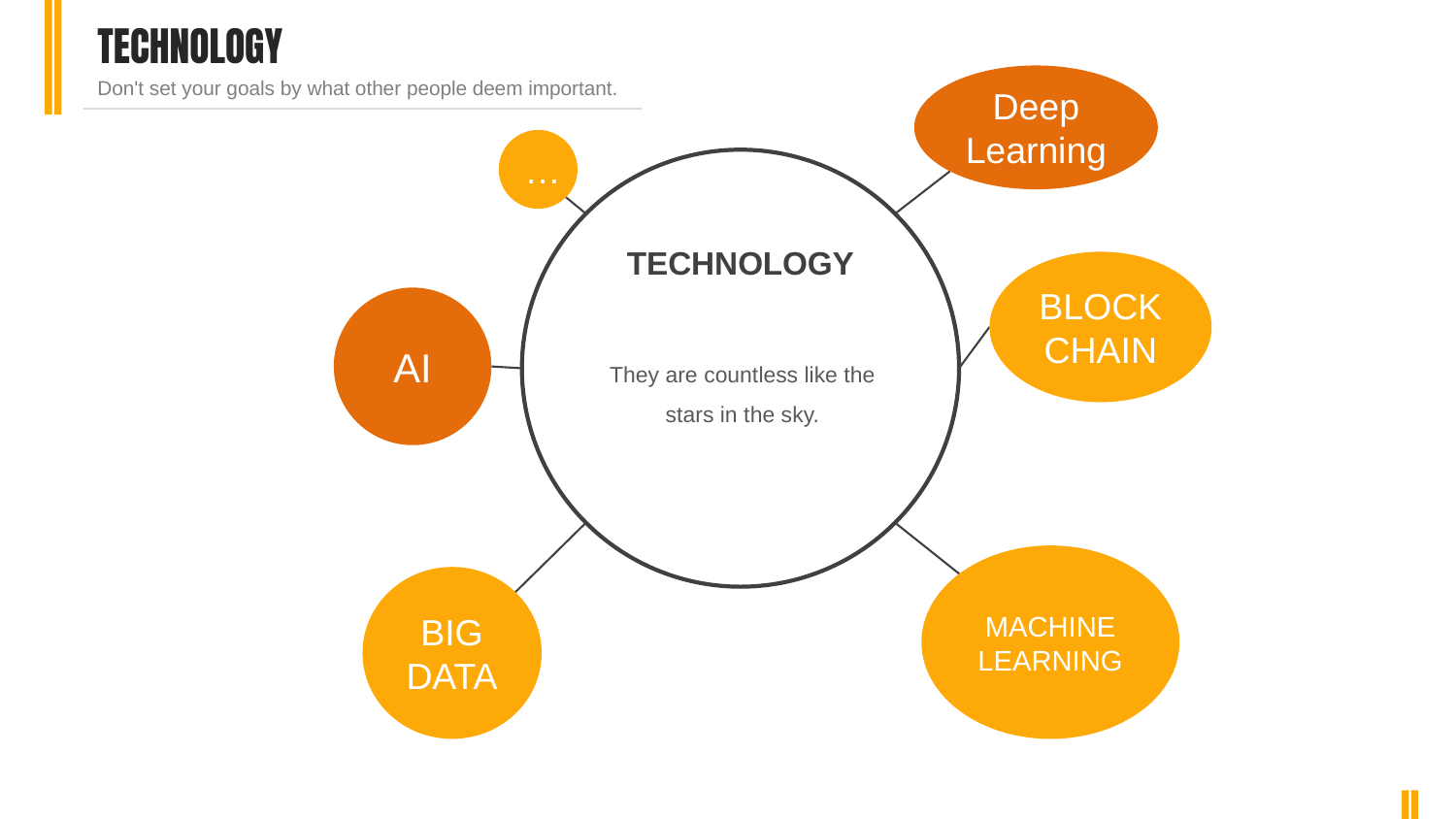

TECHNOLOGY
Deep Learning
Don't set your goals by what other people deem important.
…

TECHNOLOGY
BLOCKCHAIN
AI
They are countless like the stars in the sky.
MACHINE LEARNING
BIG DATA